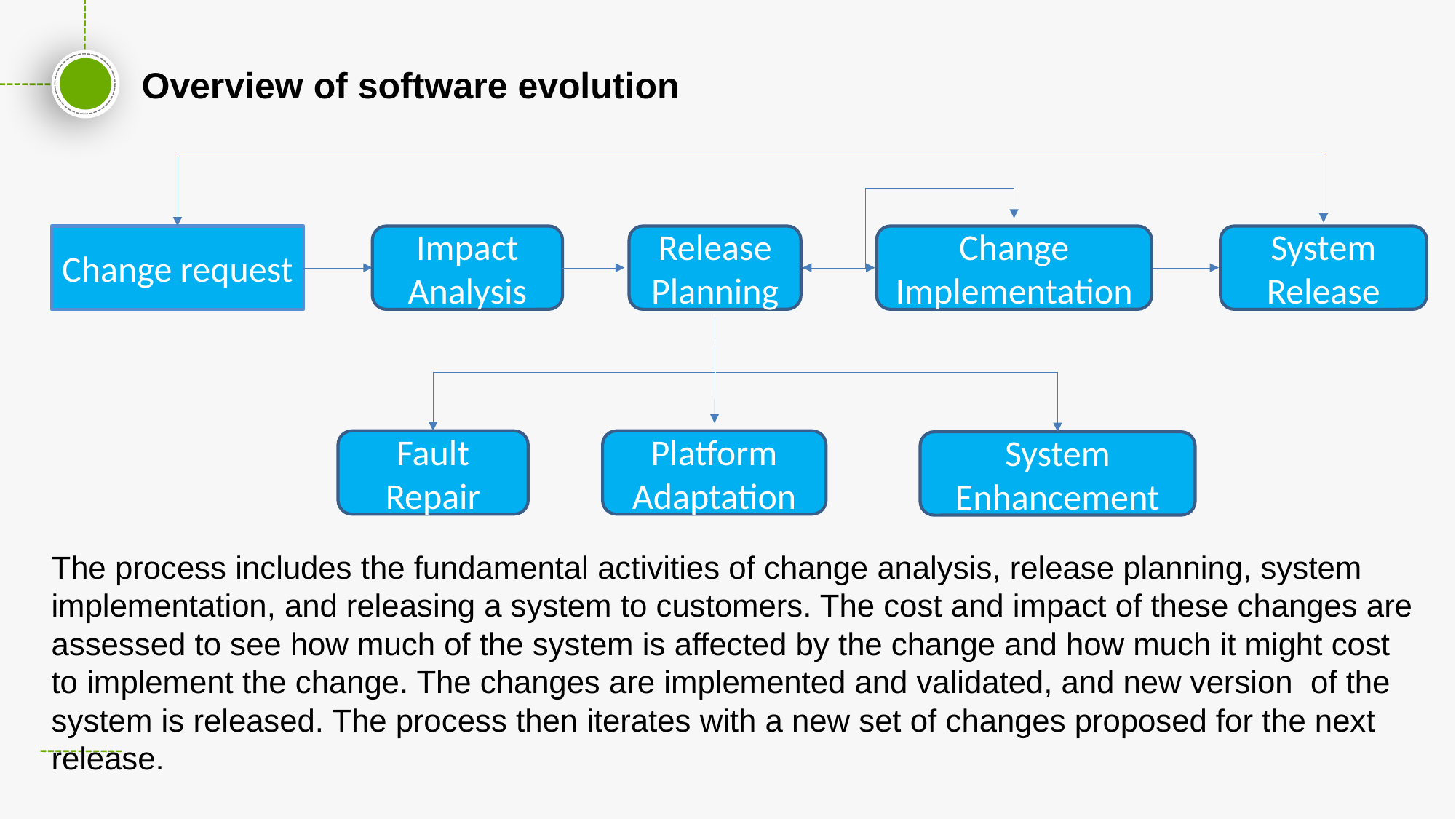

Overview of software evolution

Impact Analysis

Release Planning

Change Implementation

System Release

Change request

Fault Repair

Platform Adaptation

System Enhancement

The process includes the fundamental activities of change analysis, release planning, system implementation, and releasing a system to customers. The cost and impact of these changes are assessed to see how much of the system is affected by the change and how much it might cost to implement the change. The changes are implemented and validated, and new version  of the system is released. The process then iterates with a new set of changes proposed for the next release.